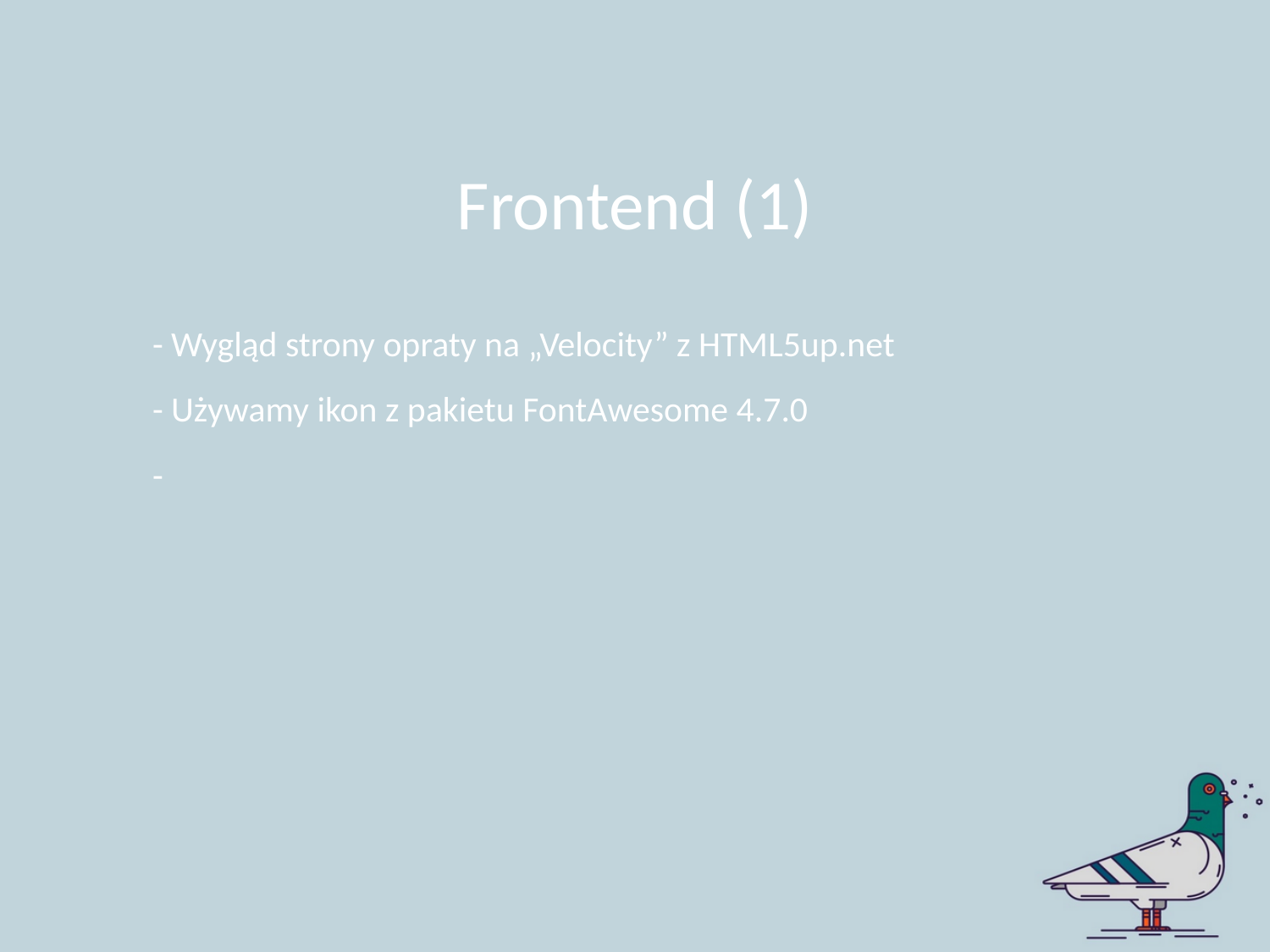

Frontend (1)
- Wygląd strony opraty na „Velocity” z HTML5up.net
- Używamy ikon z pakietu FontAwesome 4.7.0
-